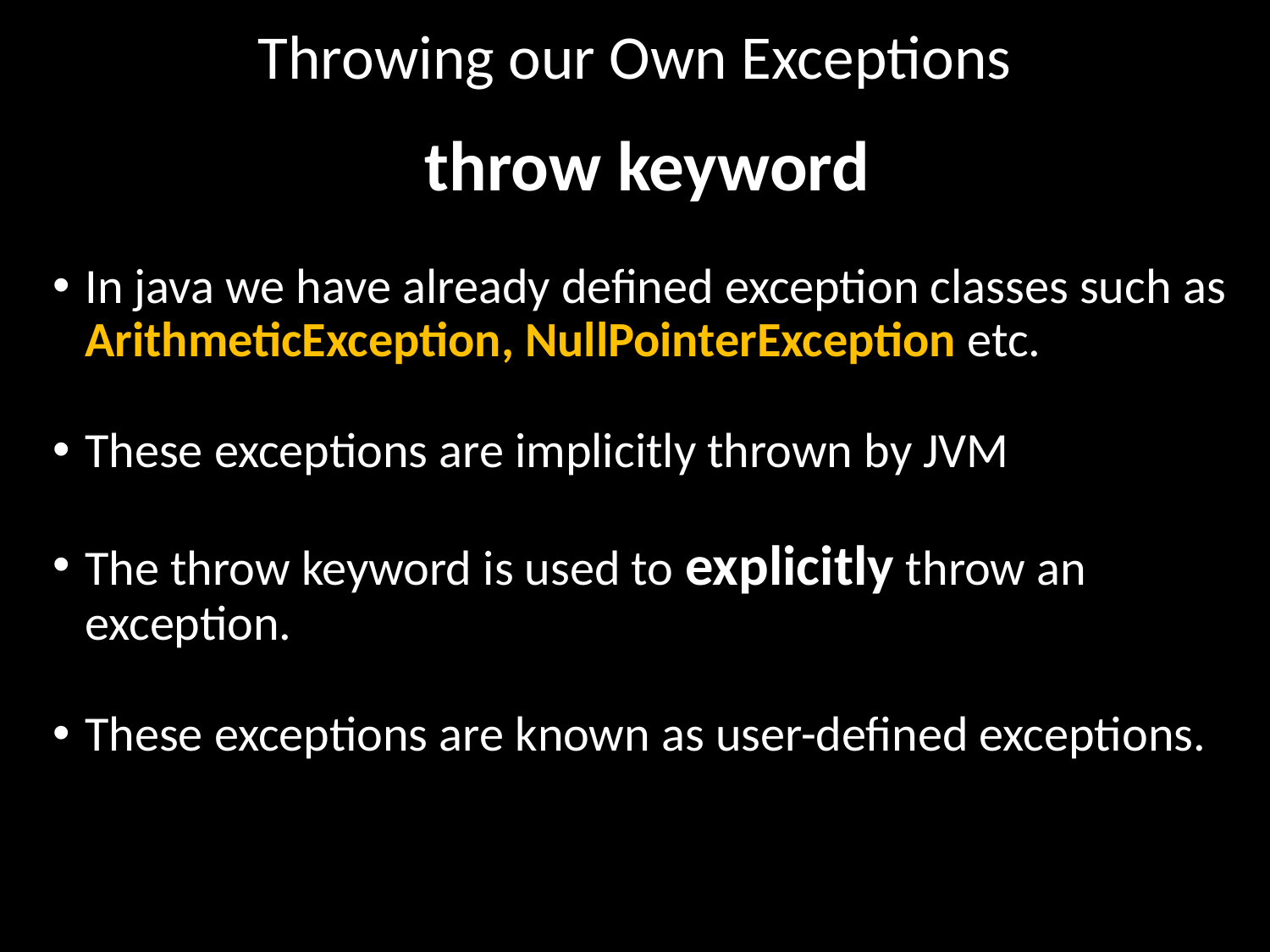

# Throwing our Own Exceptions
throw keyword

In java we have already defined exception classes such as ArithmeticException, NullPointerException etc.

These exceptions are implicitly thrown by JVM

The throw keyword is used to explicitly throw an exception.

These exceptions are known as user-defined exceptions.